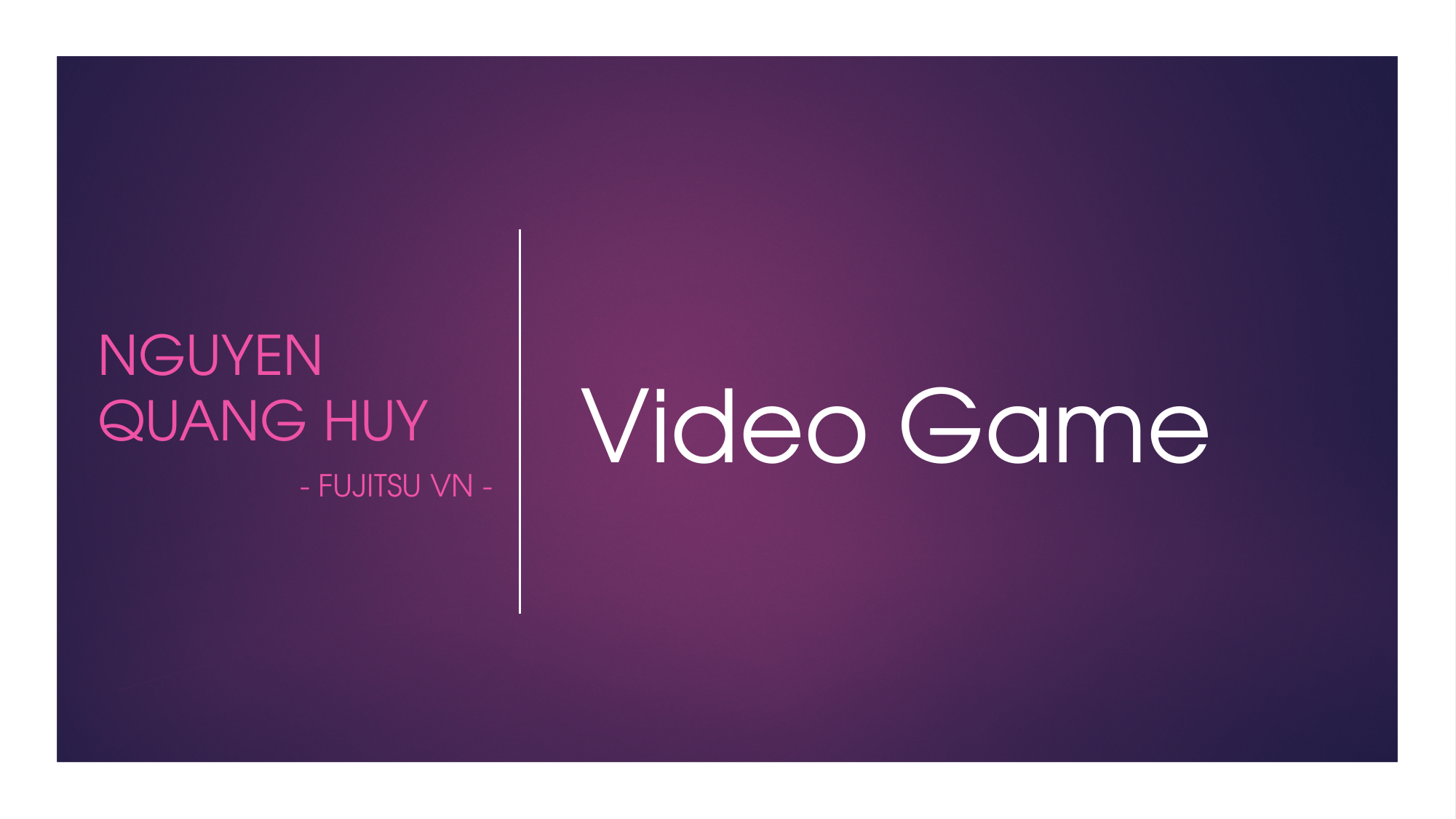

Nguyen Quang Huy
- Fujitsu VN -
# Video Game